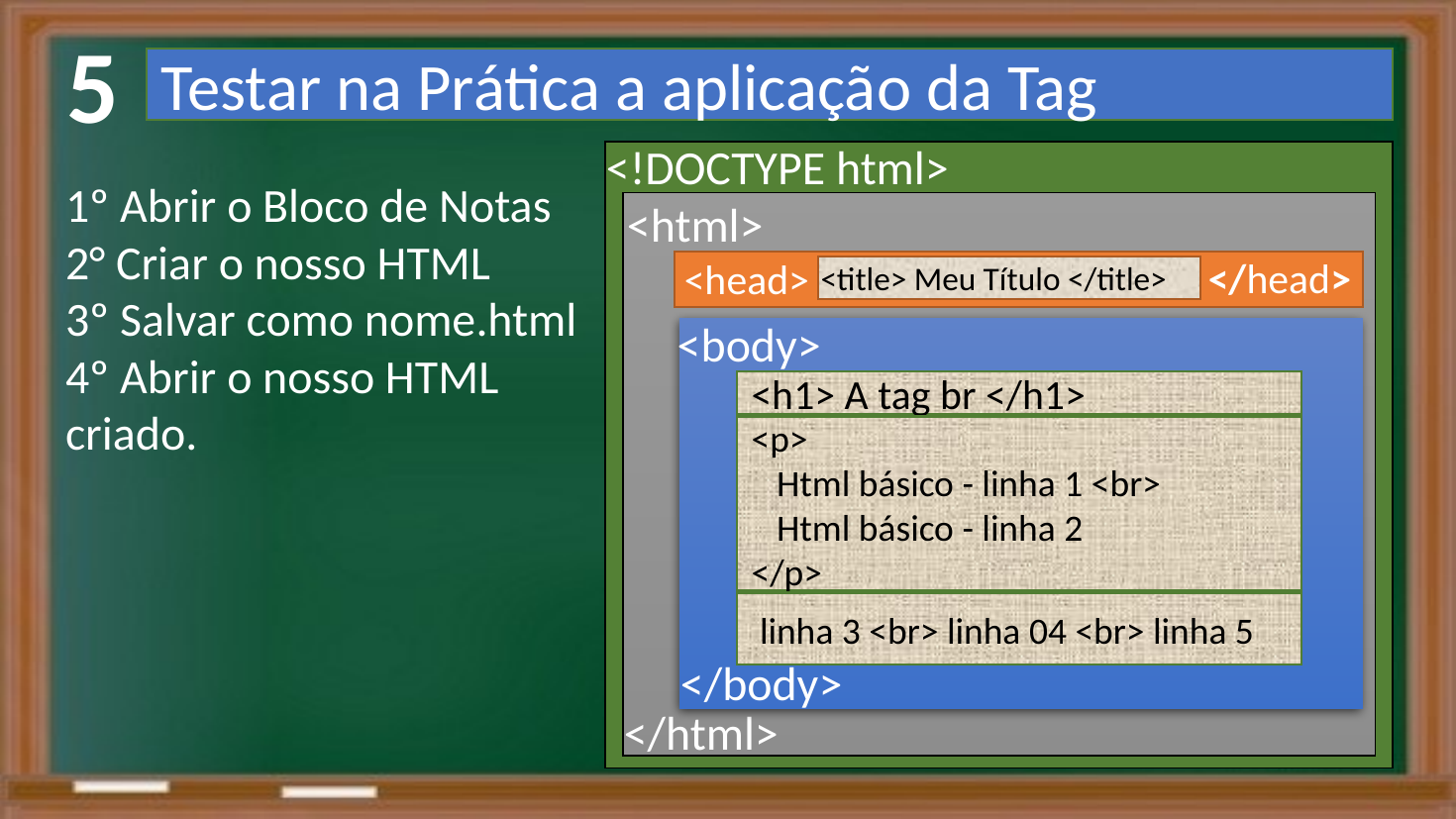

5
Testar na Prática a aplicação da Tag
<!DOCTYPE html>

1º Abrir o Bloco de Notas
2° Criar o nosso HTML
3º Salvar como nome.html
4º Abrir o nosso HTML criado.
<html>

</head>
<head>
<title> Meu Título </title>

<body>

<h1> A tag br </h1>
<p>
   Html básico - linha 1 <br>
   Html básico - linha 2
</p>
 linha 3 <br> linha 04 <br> linha 5
</body>
</html>